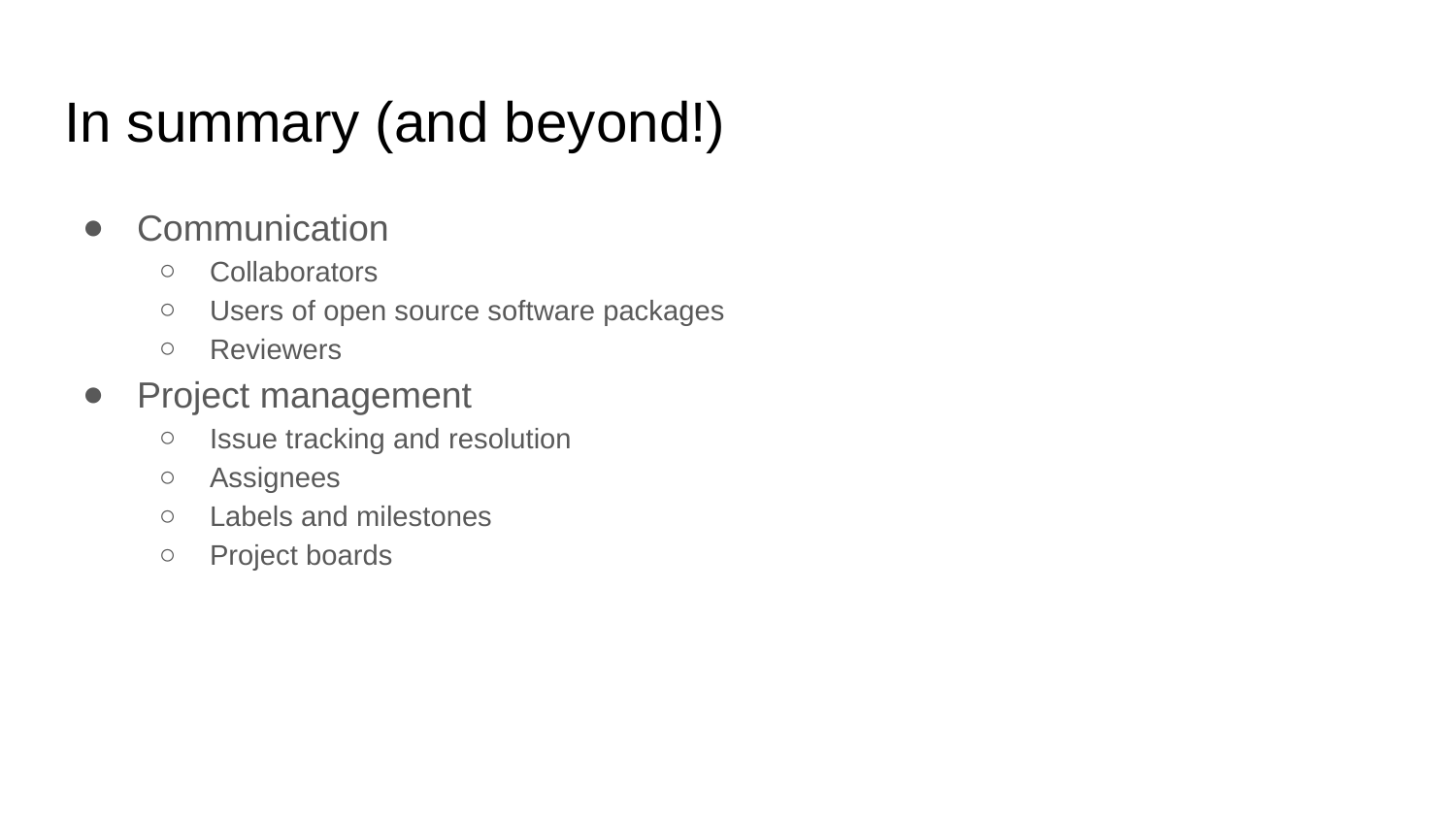

# In summary (and beyond!)
Communication
Collaborators
Users of open source software packages
Reviewers
Project management
Issue tracking and resolution
Assignees
Labels and milestones
Project boards